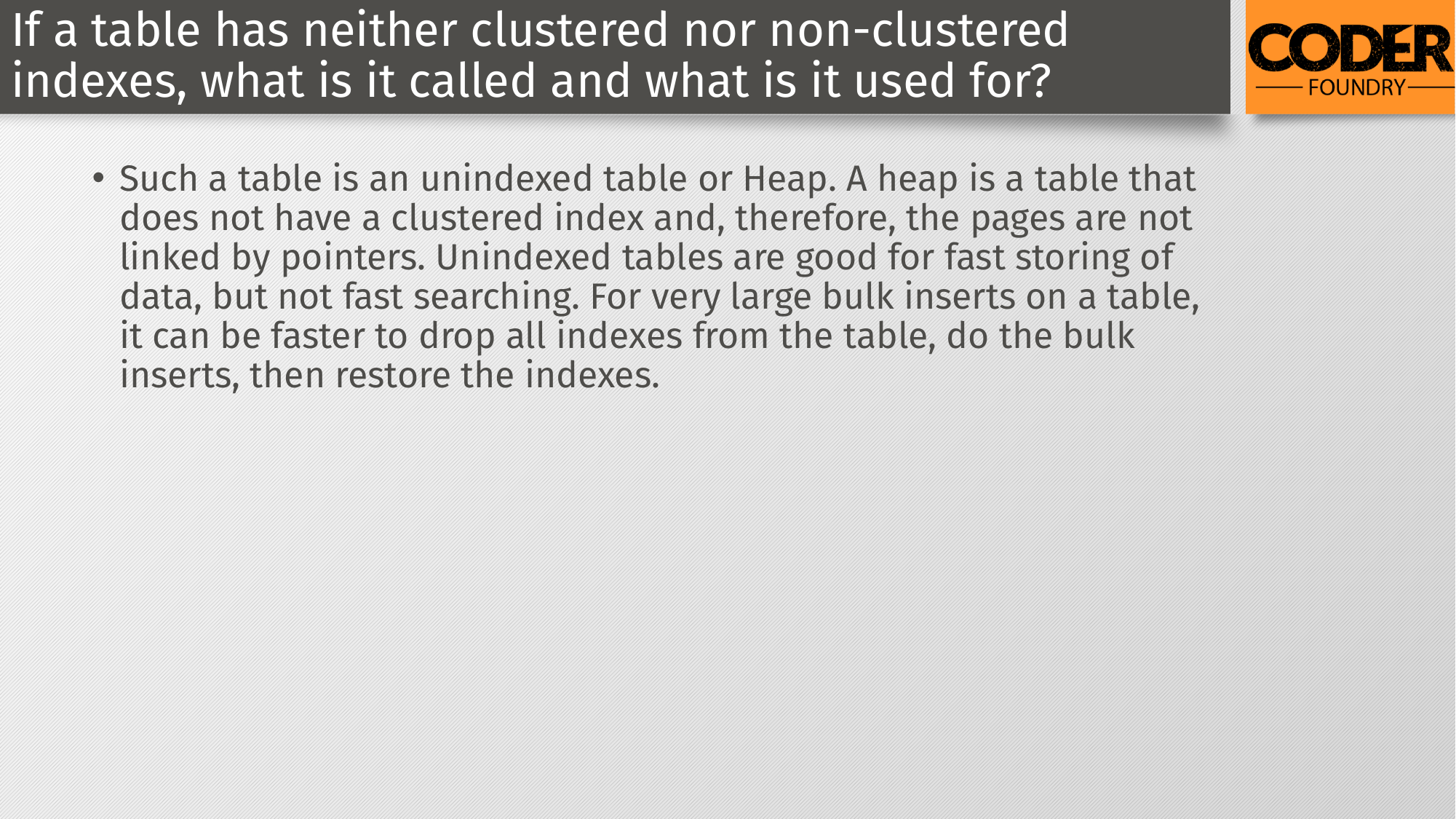

# If a table has neither clustered nor non-clustered indexes, what is it called and what is it used for?
Such a table is an unindexed table or Heap. A heap is a table that does not have a clustered index and, therefore, the pages are not linked by pointers. Unindexed tables are good for fast storing of data, but not fast searching. For very large bulk inserts on a table, it can be faster to drop all indexes from the table, do the bulk inserts, then restore the indexes.